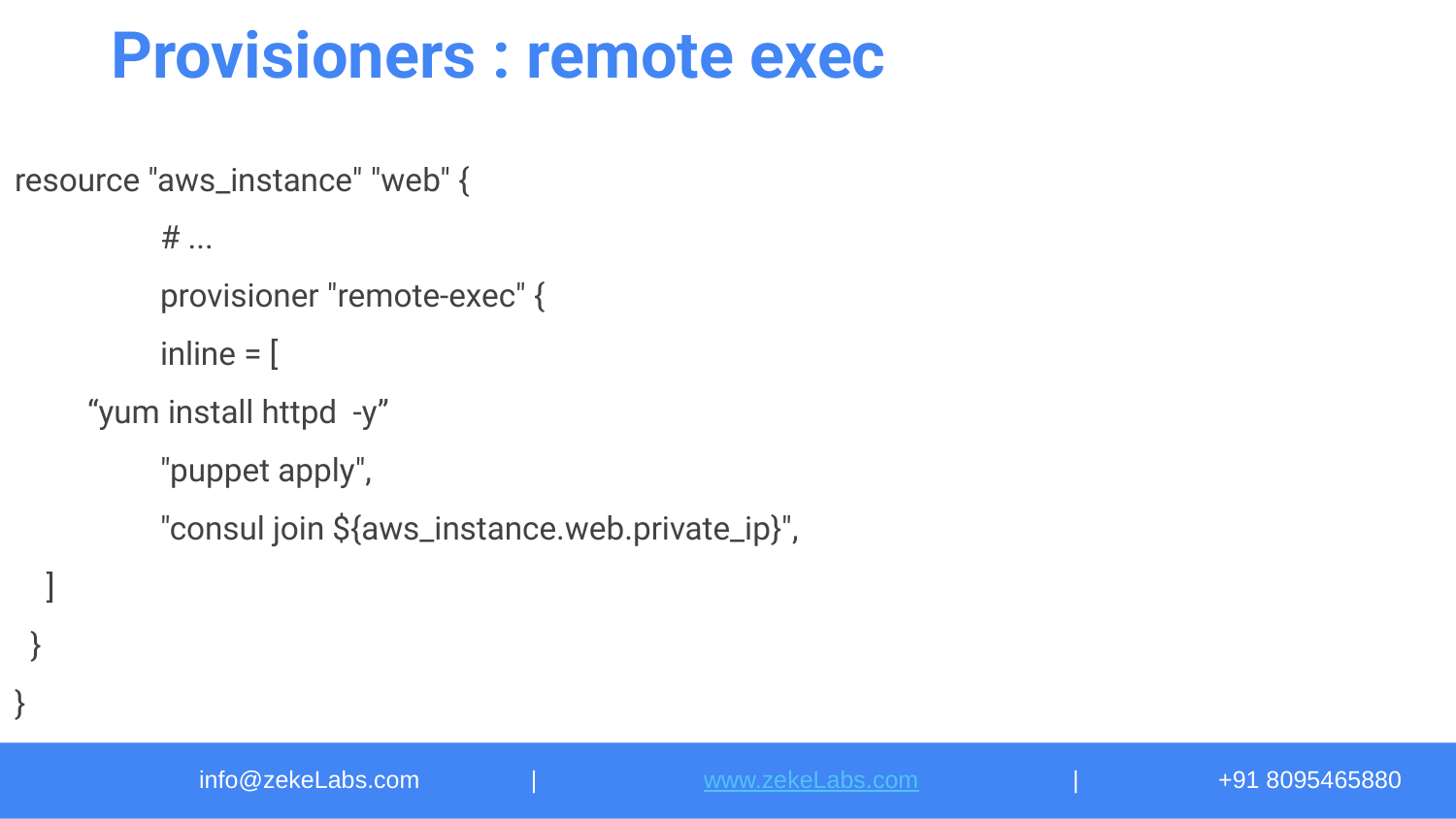

# Provisioners : remote exec
resource "aws_instance" "web" {
  	# ...
  	provisioner "remote-exec" {
    	inline = [
“yum install httpd  -y”
     	"puppet apply",
      	"consul join ${aws_instance.web.private_ip}",
    ]
  }
}
info@zekeLabs.com	      |	          www.zekeLabs.com		|	+91 8095465880